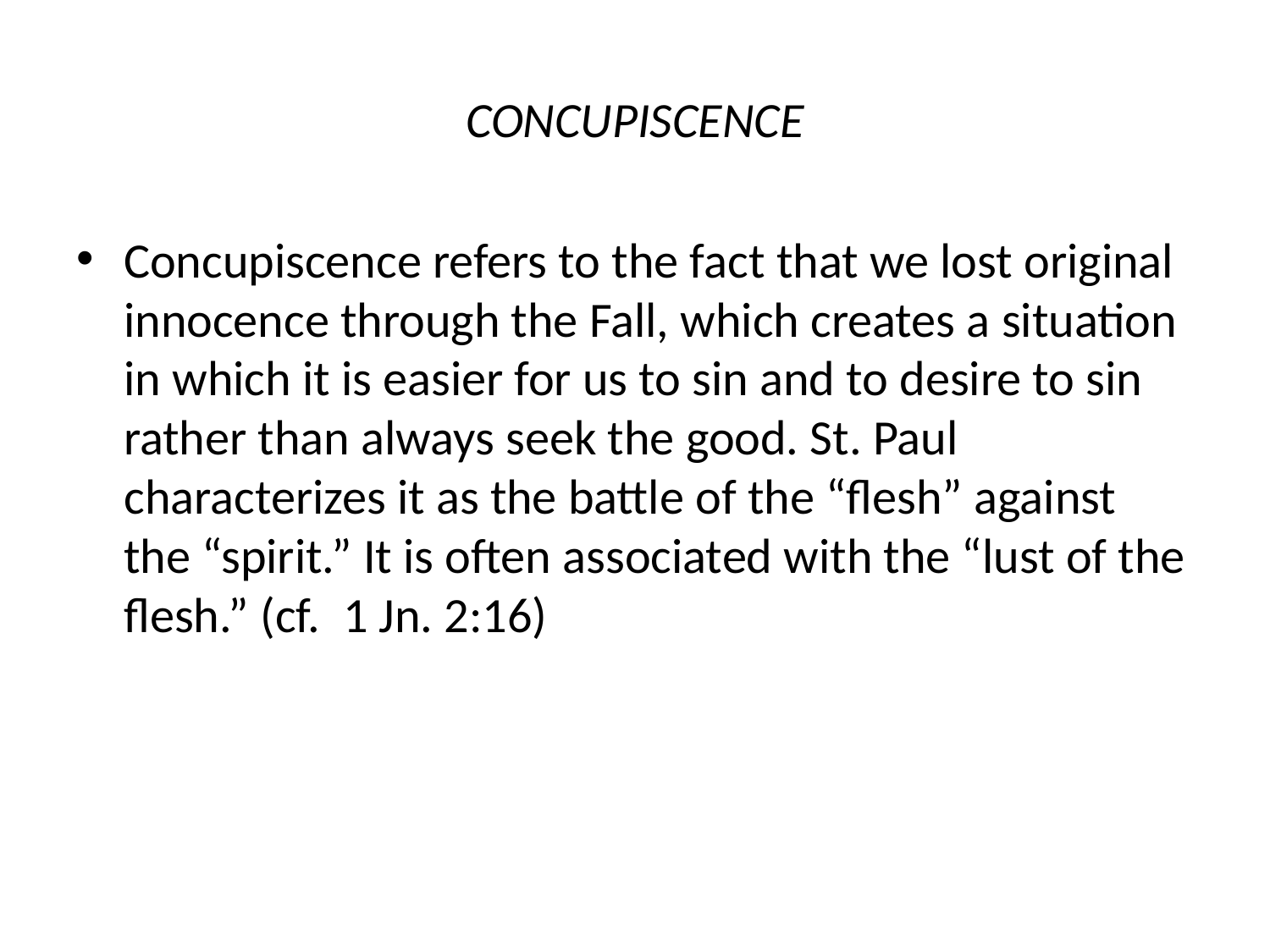

# CONCUPISCENCE
Concupiscence refers to the fact that we lost original innocence through the Fall, which creates a situation in which it is easier for us to sin and to desire to sin rather than always seek the good. St. Paul characterizes it as the battle of the “flesh” against the “spirit.” It is often associated with the “lust of the flesh.” (cf.  1 Jn. 2:16)